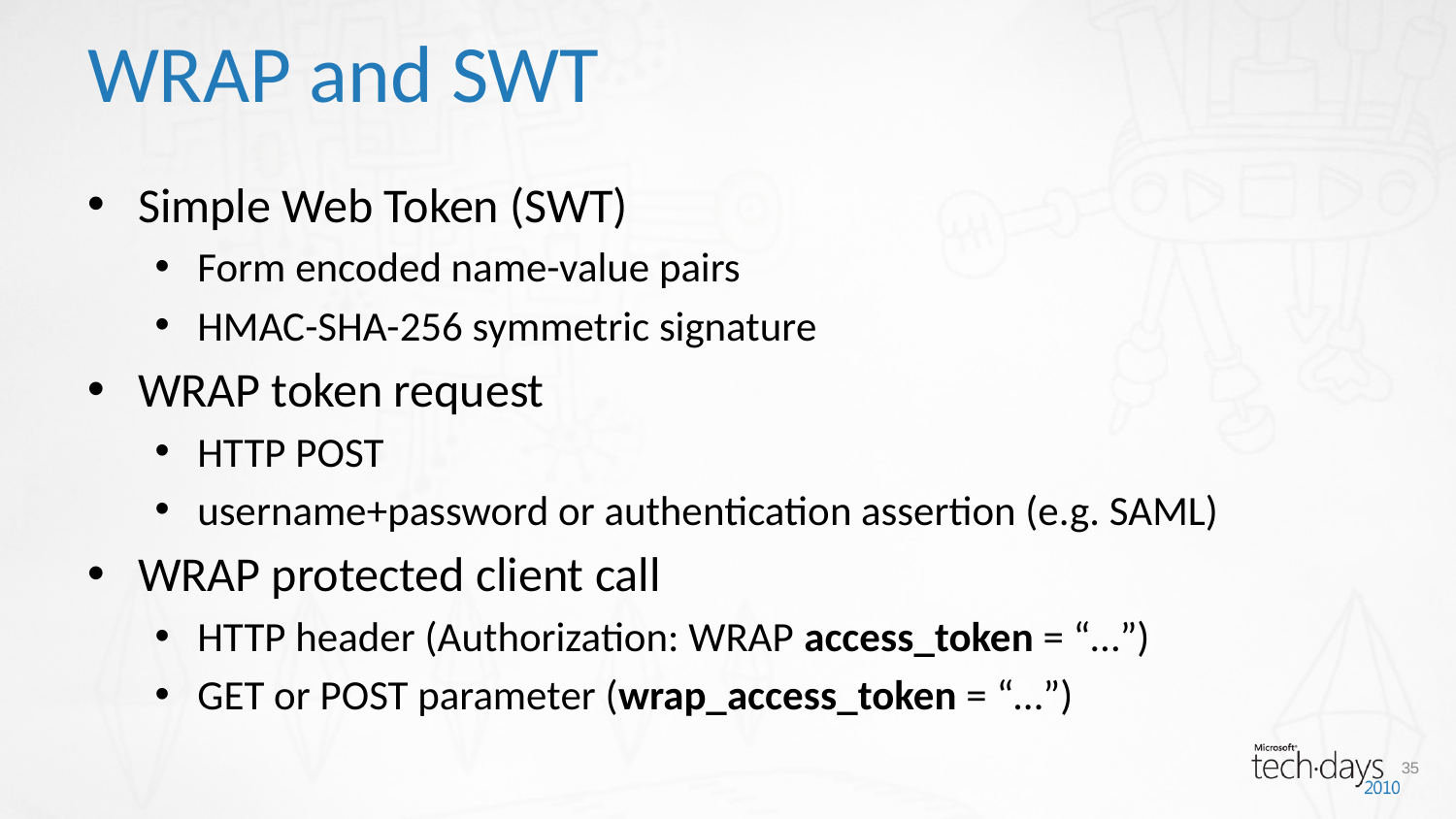

# WRAP and SWT
Simple Web Token (SWT)
Form encoded name-value pairs
HMAC-SHA-256 symmetric signature
WRAP token request
HTTP POST
username+password or authentication assertion (e.g. SAML)
WRAP protected client call
HTTP header (Authorization: WRAP access_token = “…”)
GET or POST parameter (wrap_access_token = “…”)

35